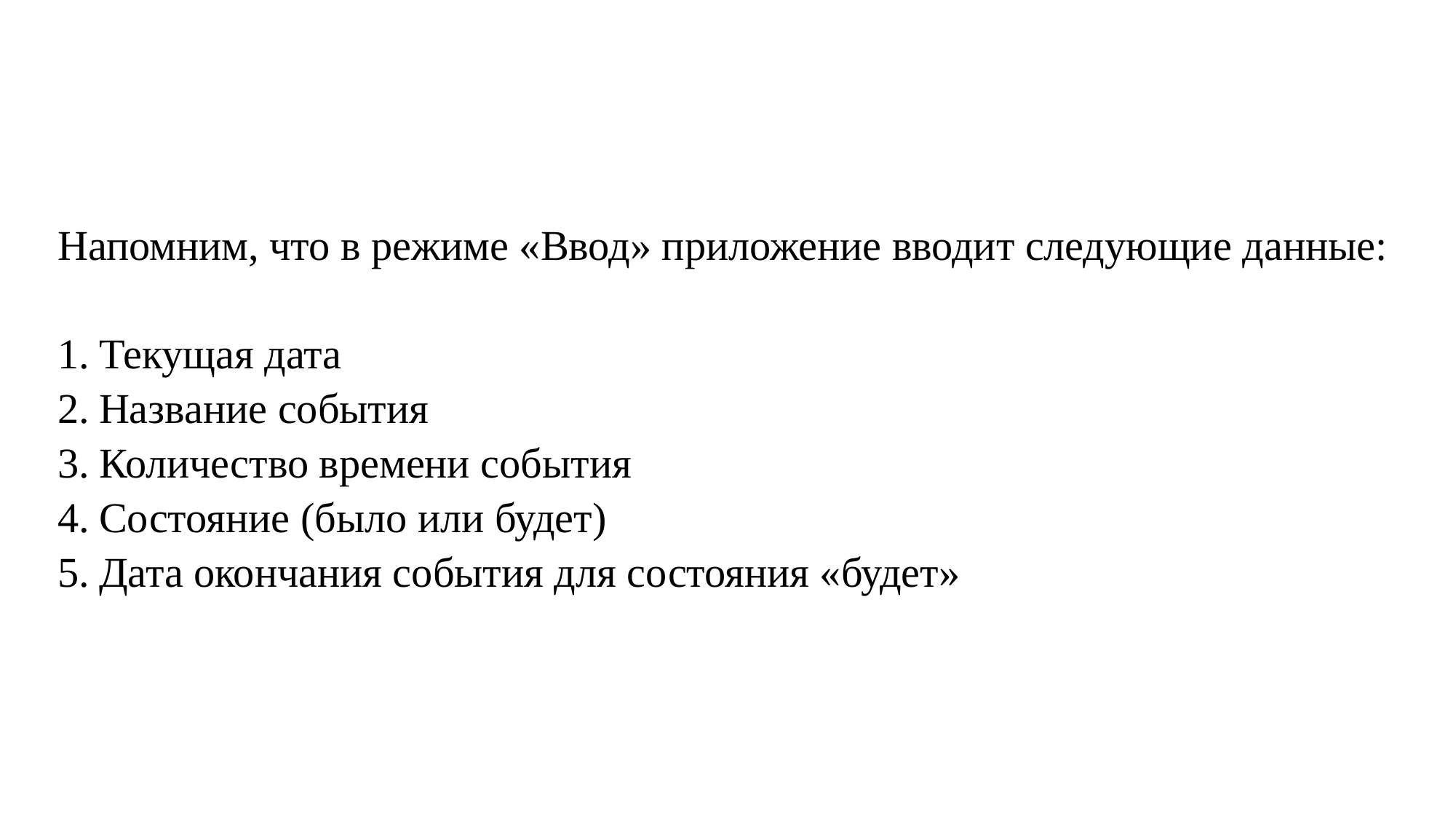

Напомним, что в режиме «Ввод» приложение вводит следующие данные:

Текущая дата
Название события
Количество времени события
Состояние (было или будет)
Дата окончания события для состояния «будет»